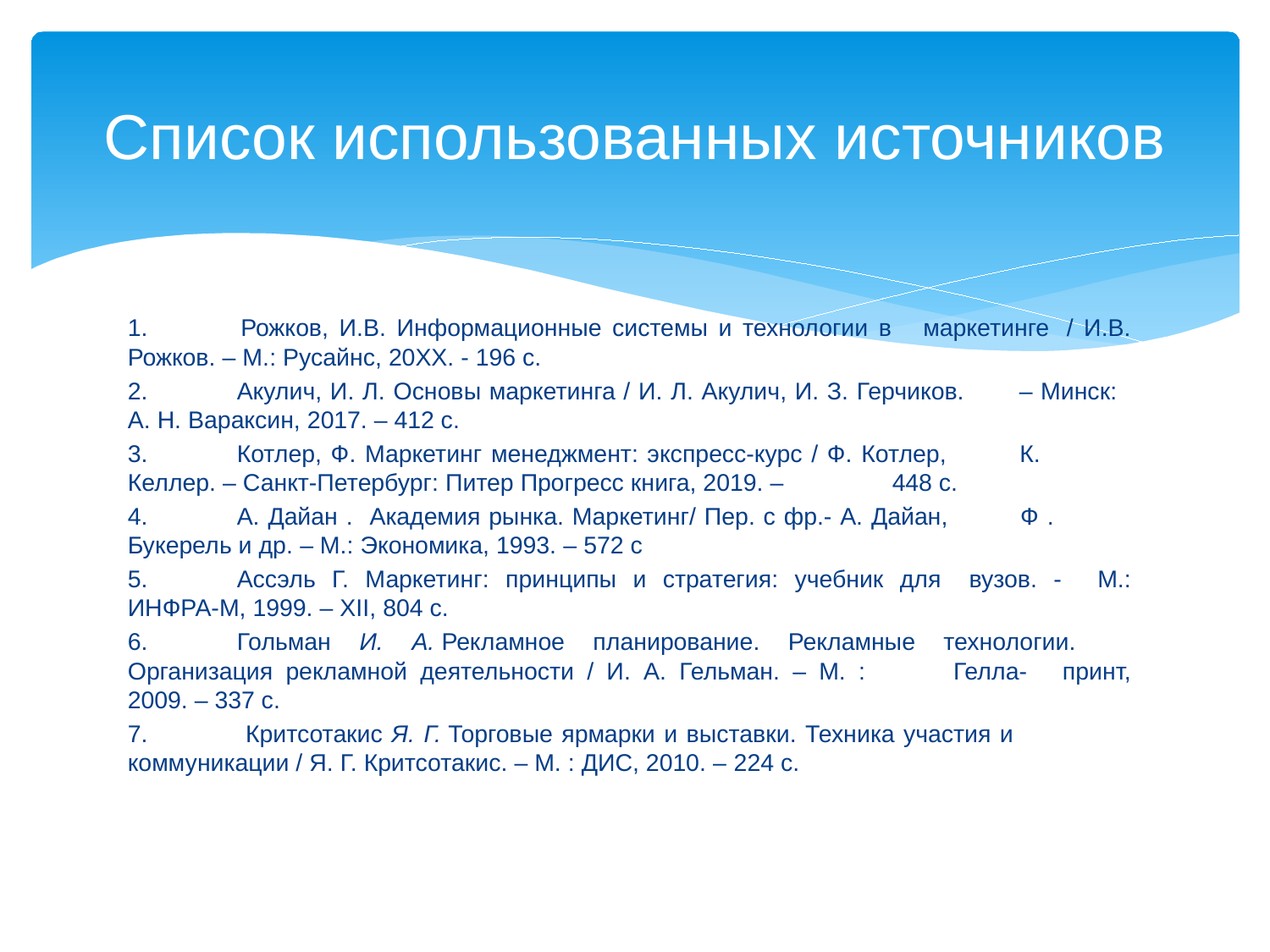

# Список использованных источников
1. 	Рожков, И.В. Информационные системы и технологии в 	маркетинге  / И.В. Рожков. – М.: Русайнс, 20ХХ. - 196 с.
2.	Акулич, И. Л. Основы маркетинга / И. Л. Акулич, И. З. Герчиков. 	– Минск: 	А. Н. Вараксин, 2017. – 412 с.
3.	Котлер, Ф. Маркетинг менеджмент: экспресс-курс / Ф. Котлер, 	К. 	Келлер. – Санкт-Петербург: Питер Прогресс книга, 2019. – 	448 c.
4.	А. Дайан .  Академия рынка. Маркетинг/ Пер. с фр.- А. Дайан, 	Ф .	Букерель и др. – М.: Экономика, 1993. – 572 с
5.	Ассэль Г. Маркетинг: принципы и стратегия: учебник для 	вузов. - 	М.: ИНФРА-М, 1999. – XII, 804 с.
6.	Гольман И. А. Рекламное планирование. Рекламные технологии. 	Организация рекламной деятельности / И. А. Гельман. – М. : 	Гелла-	принт, 2009. – 337 c.
7.	 Критсотакис Я. Г. Торговые ярмарки и выставки. Техника участия и 	коммуникации / Я. Г. Критсотакис. – М. : ДИС, 2010. – 224 c.